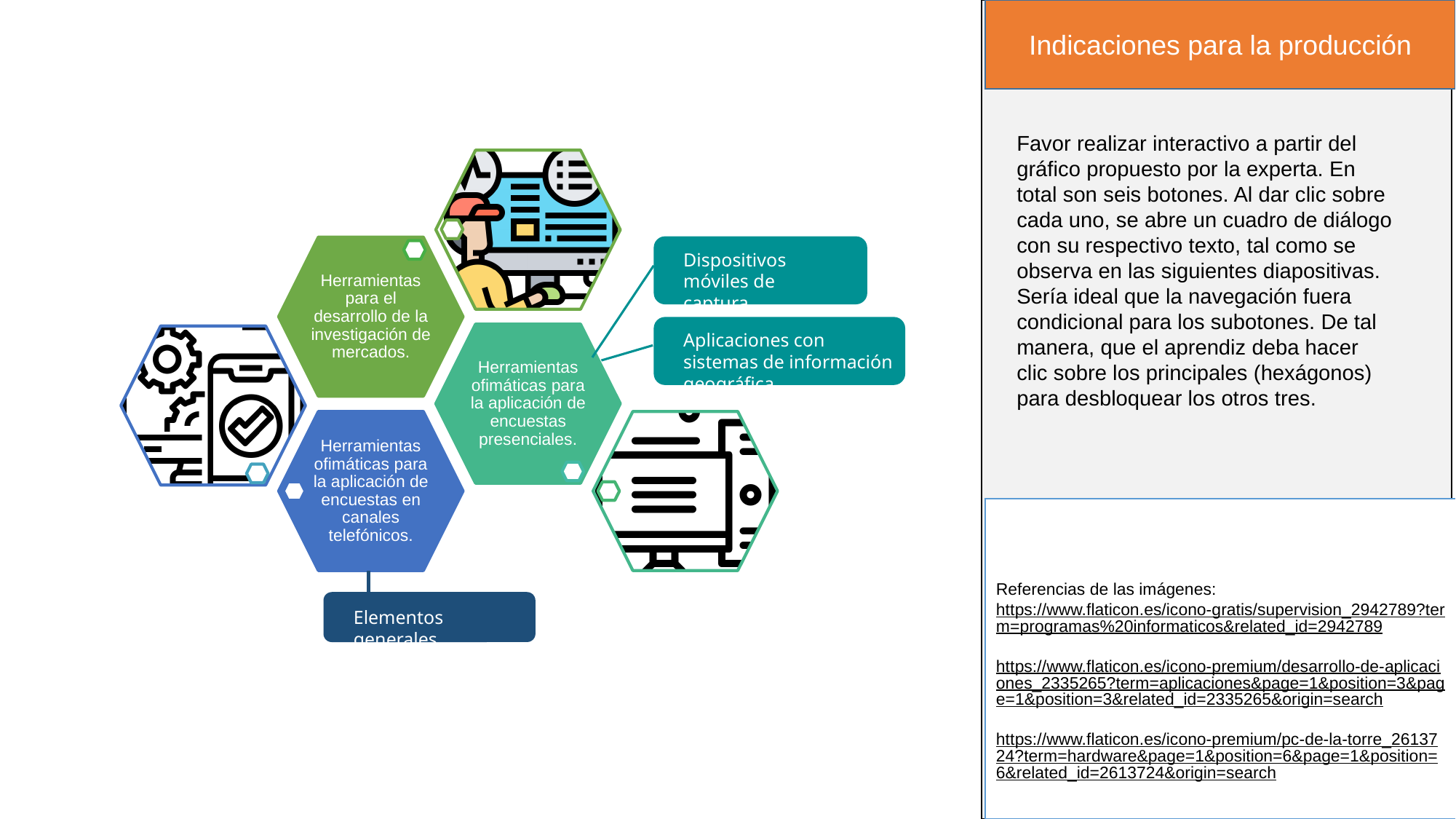

Indicaciones para la producción
Favor realizar interactivo a partir del gráfico propuesto por la experta. En total son seis botones. Al dar clic sobre cada uno, se abre un cuadro de diálogo con su respectivo texto, tal como se observa en las siguientes diapositivas. Sería ideal que la navegación fuera condicional para los subotones. De tal manera, que el aprendiz deba hacer clic sobre los principales (hexágonos) para desbloquear los otros tres.

Herramientas para el desarrollo de la investigación de mercados.

Herramientas ofimáticas para la aplicación de encuestas presenciales.

Herramientas ofimáticas para la aplicación de encuestas en canales telefónicos.

Dispositivos móviles de captura.

Aplicaciones con sistemas de información geográfica.
Referencias de las imágenes: https://www.flaticon.es/icono-gratis/supervision_2942789?term=programas%20informaticos&related_id=2942789

https://www.flaticon.es/icono-premium/desarrollo-de-aplicaciones_2335265?term=aplicaciones&page=1&position=3&page=1&position=3&related_id=2335265&origin=search

https://www.flaticon.es/icono-premium/pc-de-la-torre_2613724?term=hardware&page=1&position=6&page=1&position=6&related_id=2613724&origin=search

Elementos generales.